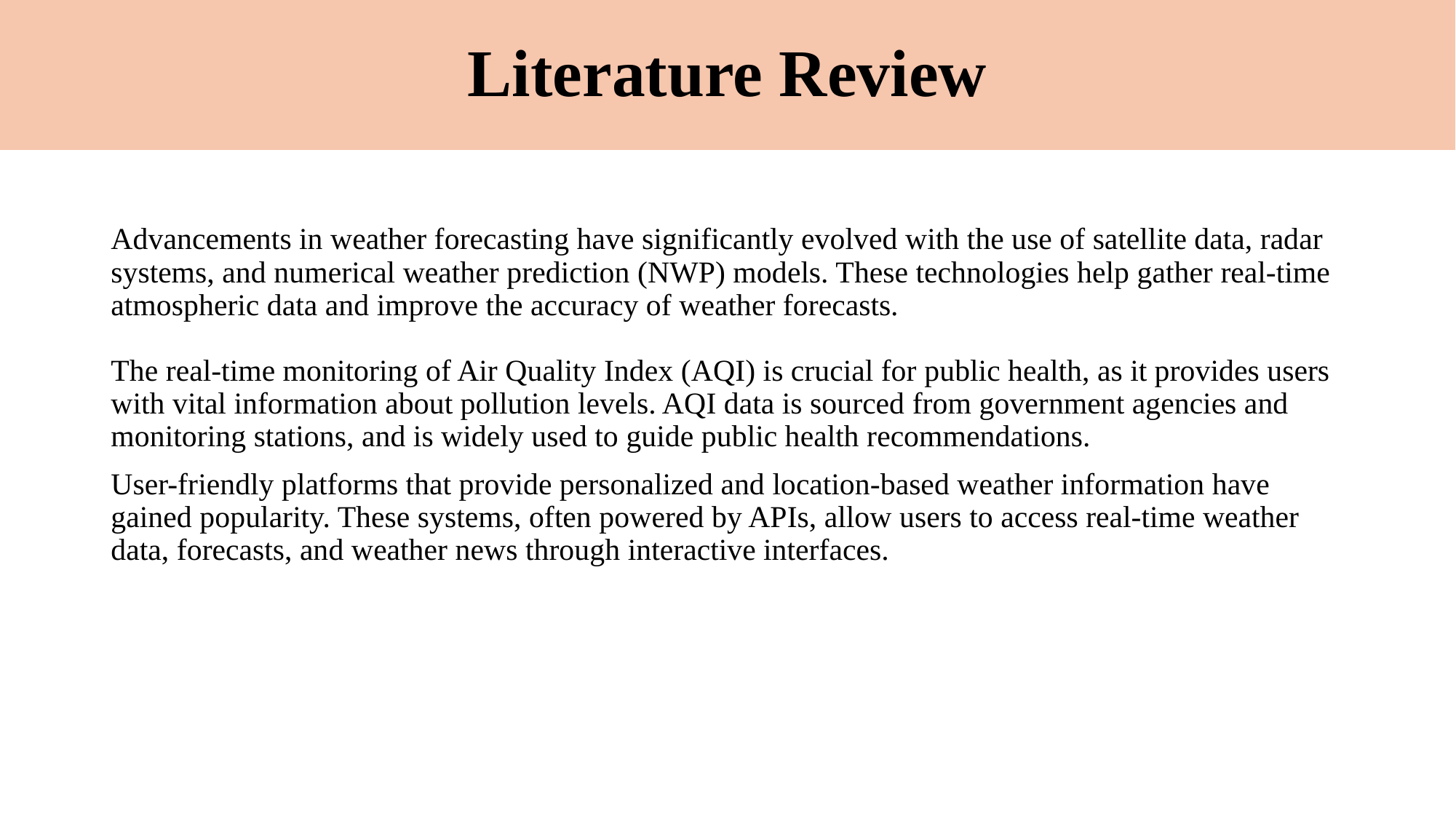

# Literature Review
Advancements in weather forecasting have significantly evolved with the use of satellite data, radar systems, and numerical weather prediction (NWP) models. These technologies help gather real-time atmospheric data and improve the accuracy of weather forecasts.
The real-time monitoring of Air Quality Index (AQI) is crucial for public health, as it provides users with vital information about pollution levels. AQI data is sourced from government agencies and monitoring stations, and is widely used to guide public health recommendations.
User-friendly platforms that provide personalized and location-based weather information have gained popularity. These systems, often powered by APIs, allow users to access real-time weather data, forecasts, and weather news through interactive interfaces.